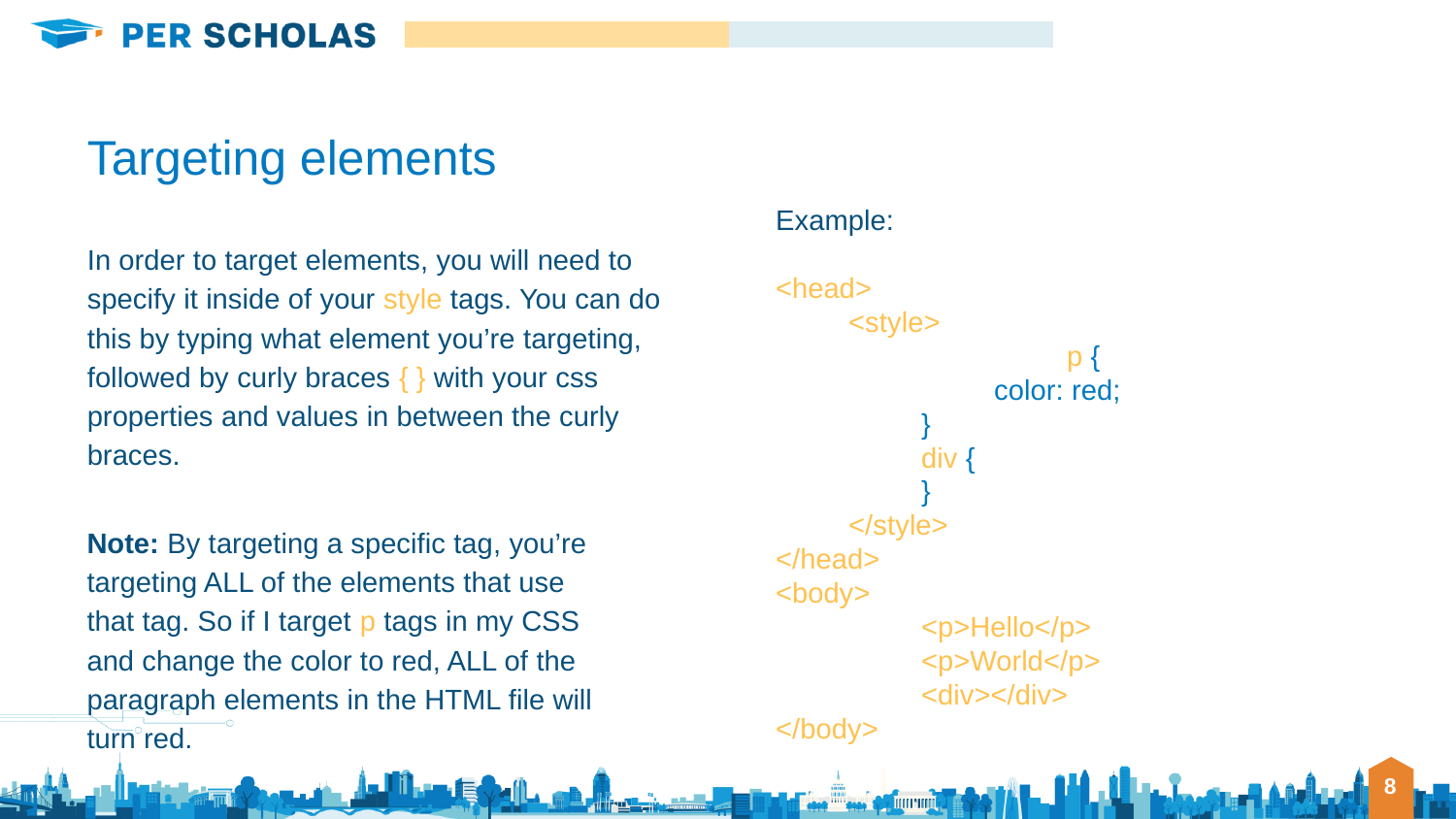

# Targeting elements
Example:

<head>
<style>
		p {
	color: red;
}
div {
}
</style>
</head>
<body>
	<p>Hello</p>
	<p>World</p>
	<div></div>
</body>

In order to target elements, you will need to specify it inside of your style tags. You can do this by typing what element you’re targeting, followed by curly braces { } with your css properties and values in between the curly braces.
Note: By targeting a specific tag, you’re targeting ALL of the elements that use that tag. So if I target p tags in my CSS and change the color to red, ALL of the paragraph elements in the HTML file will turn red.
8